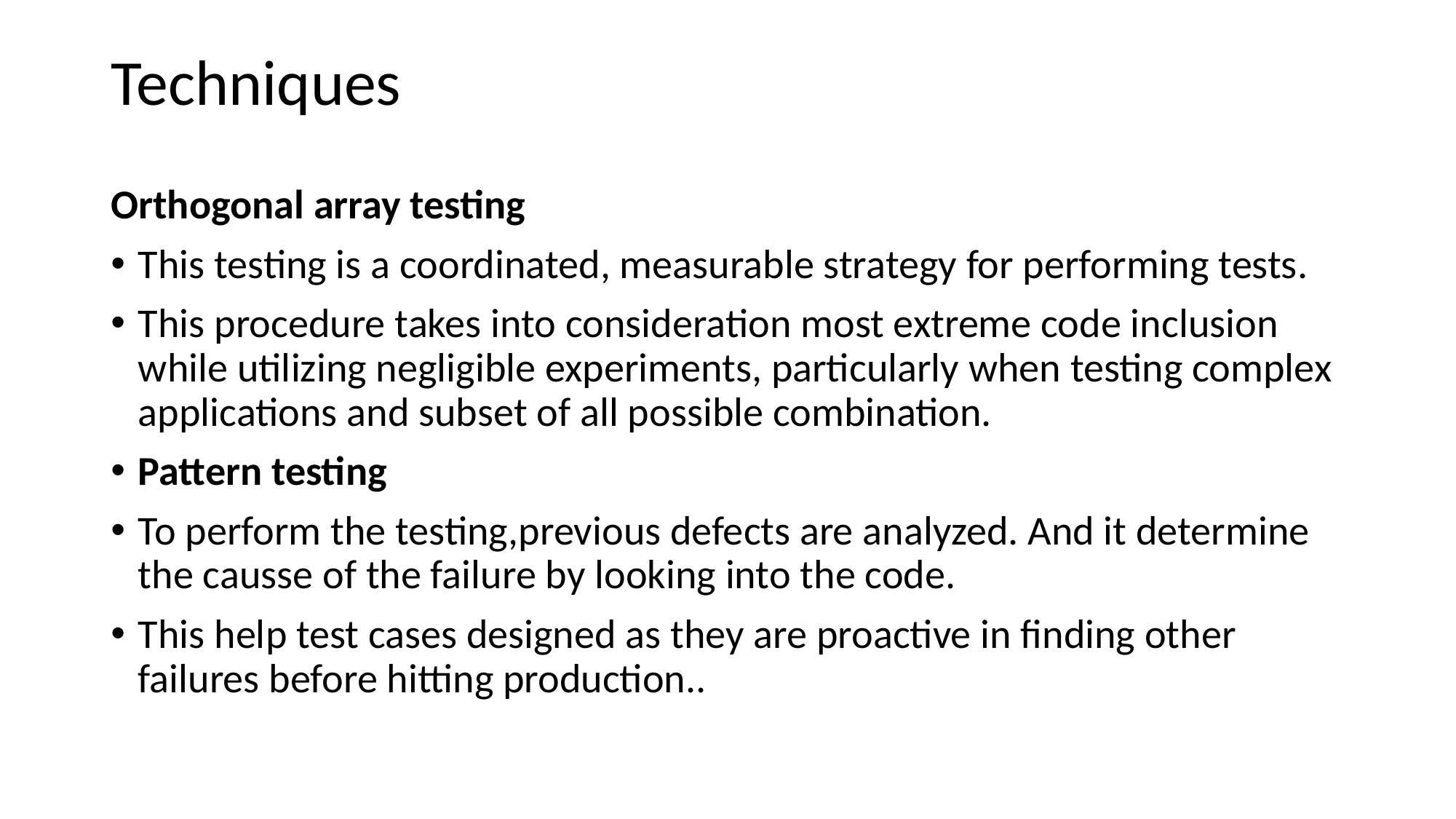

# Techniques
Orthogonal array testing
This testing is a coordinated, measurable strategy for performing tests.
This procedure takes into consideration most extreme code inclusion while utilizing negligible experiments, particularly when testing complex applications and subset of all possible combination.
Pattern testing
To perform the testing,previous defects are analyzed. And it determine the causse of the failure by looking into the code.
This help test cases designed as they are proactive in finding other failures before hitting production..